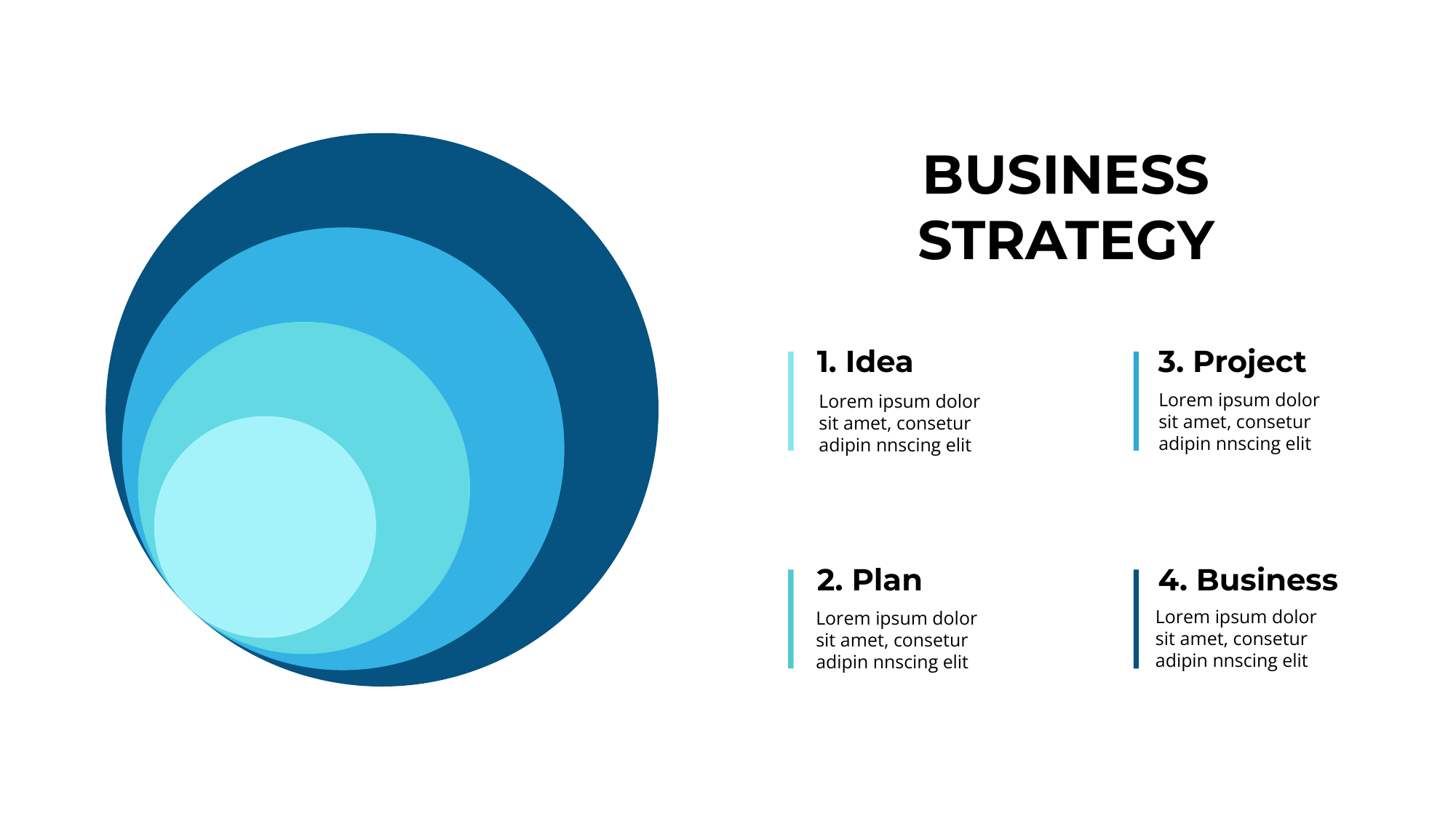

BUSINESS STRATEGY

1. Idea

Lorem ipsum dolor sit amet, consetur adipin nnscing elit
3. Project

Lorem ipsum dolor sit amet, consetur adipin nnscing elit

2. Plan

Lorem ipsum dolor sit amet, consetur adipin nnscing elit
4. Business

Lorem ipsum dolor sit amet, consetur adipin nnscing elit